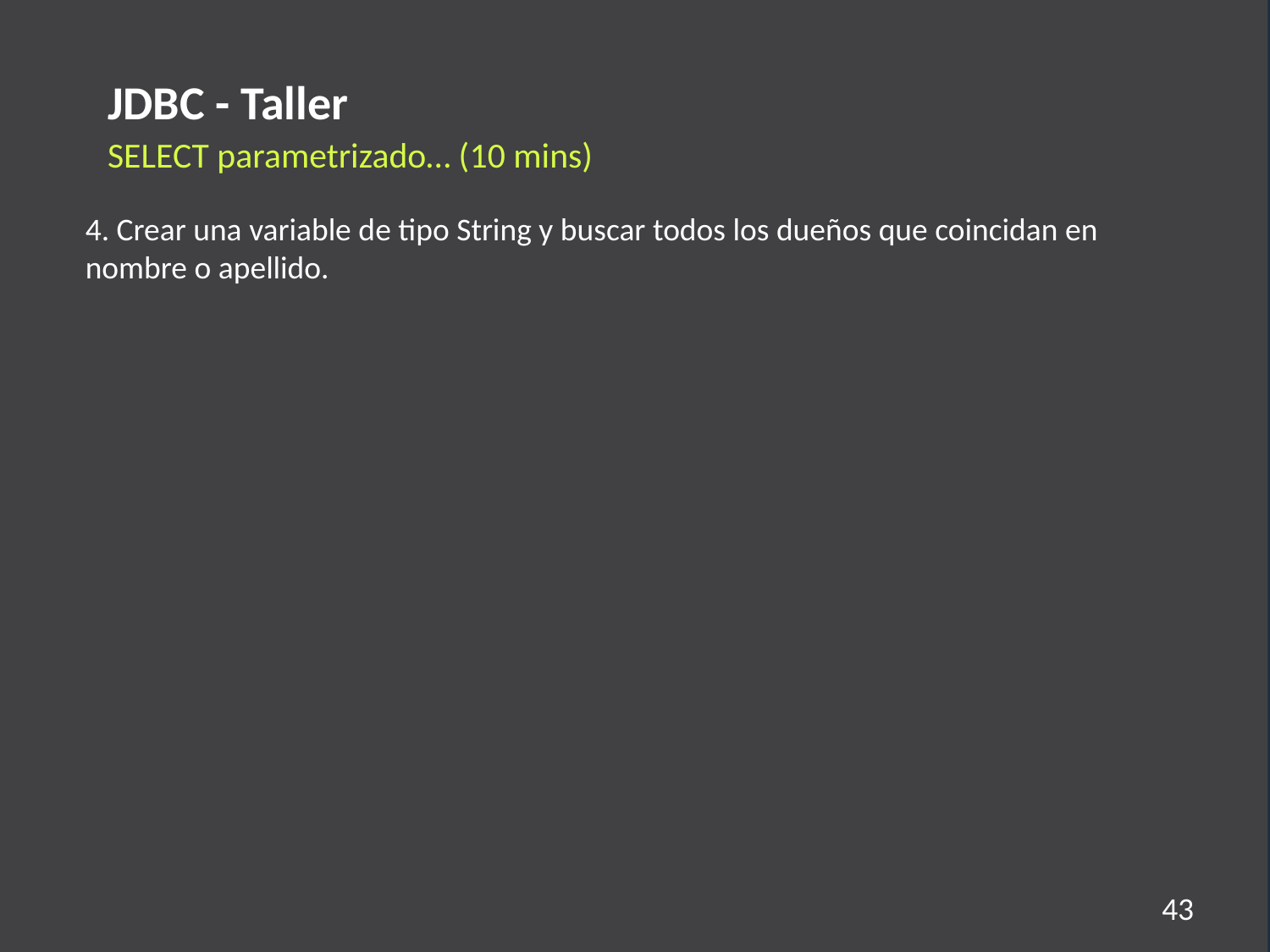

JDBC - Taller
SELECT parametrizado… (10 mins)
4. Crear una variable de tipo String y buscar todos los dueños que coincidan en nombre o apellido.

43